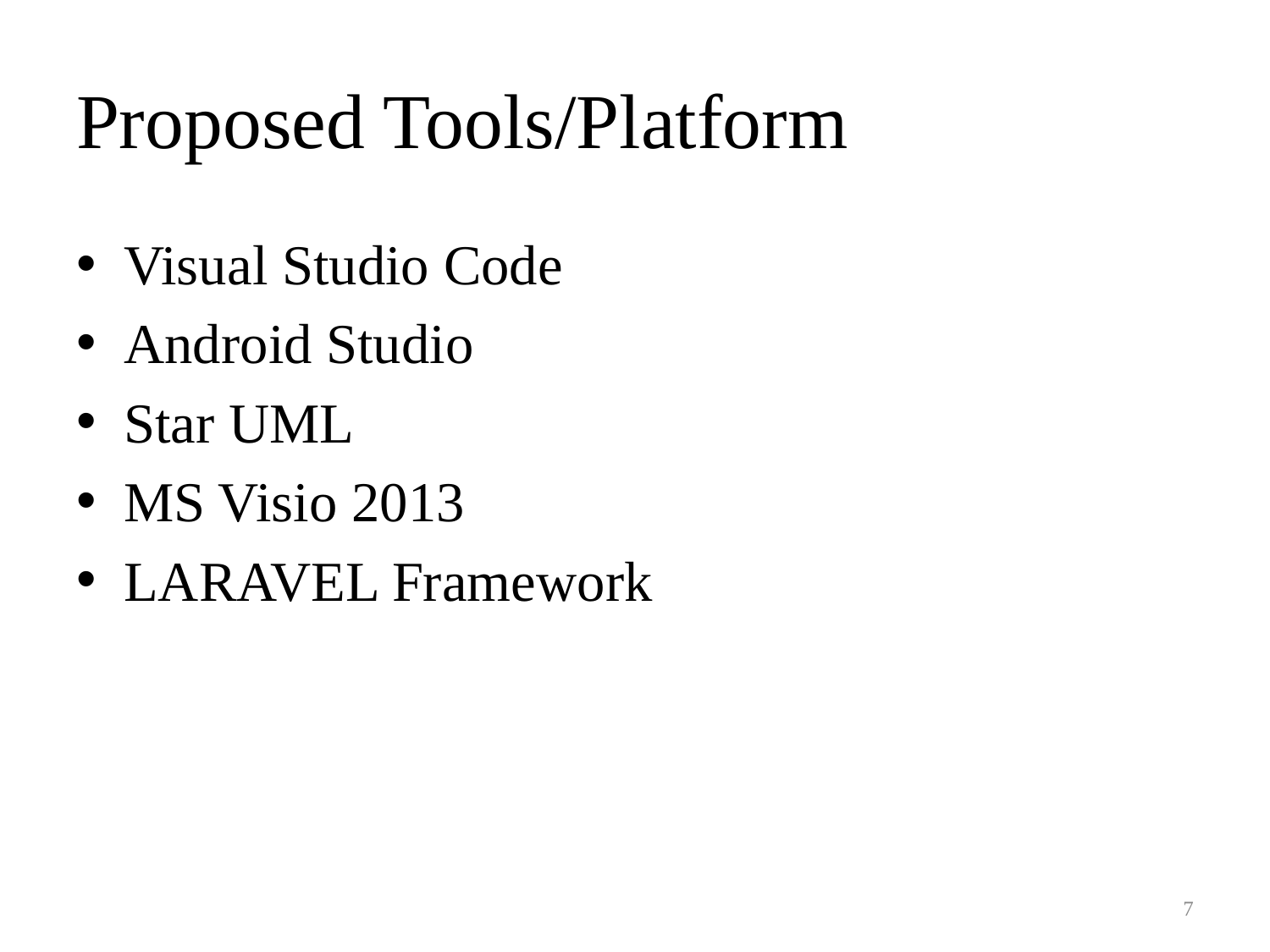

# Proposed Tools/Platform
Visual Studio Code
Android Studio
Star UML
MS Visio 2013
LARAVEL Framework
7